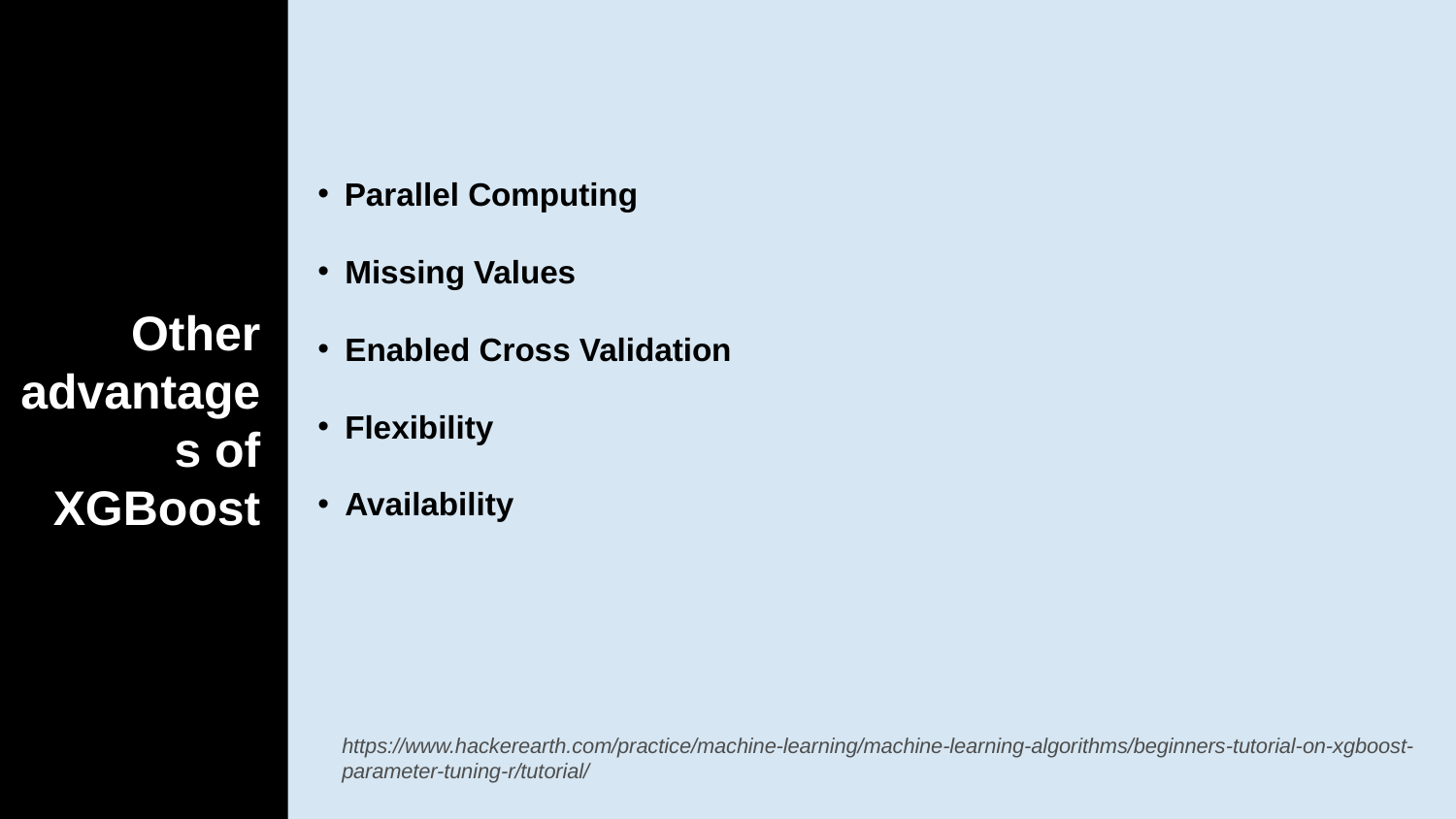

Parallel Computing

Missing Values

Enabled Cross Validation

Flexibility

Availability

# Other advantages of XGBoost
https://www.hackerearth.com/practice/machine-learning/machine-learning-algorithms/beginners-tutorial-on-xgboost-parameter-tuning-r/tutorial/